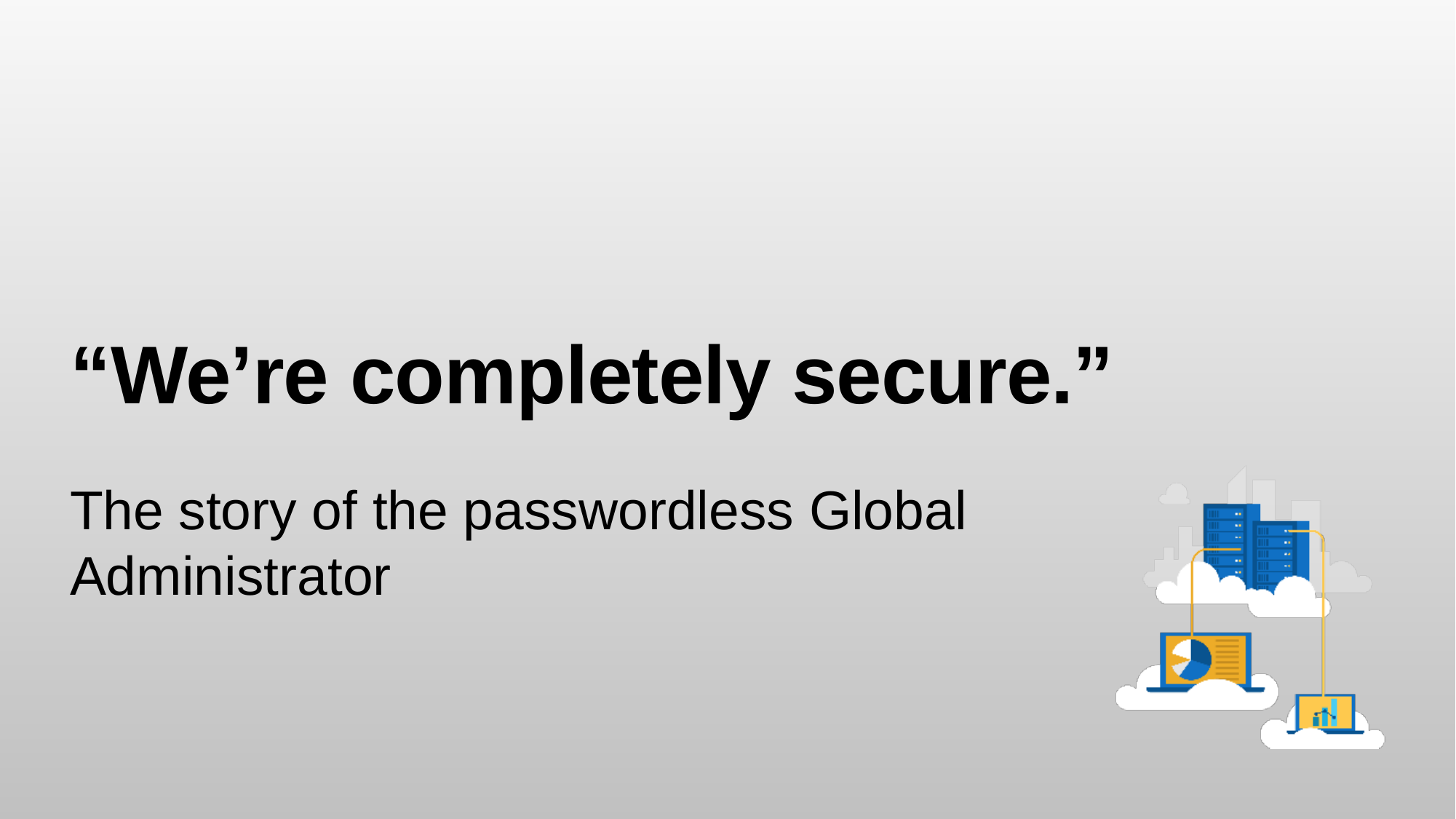

# “We’re completely secure.”
The story of the passwordless Global Administrator